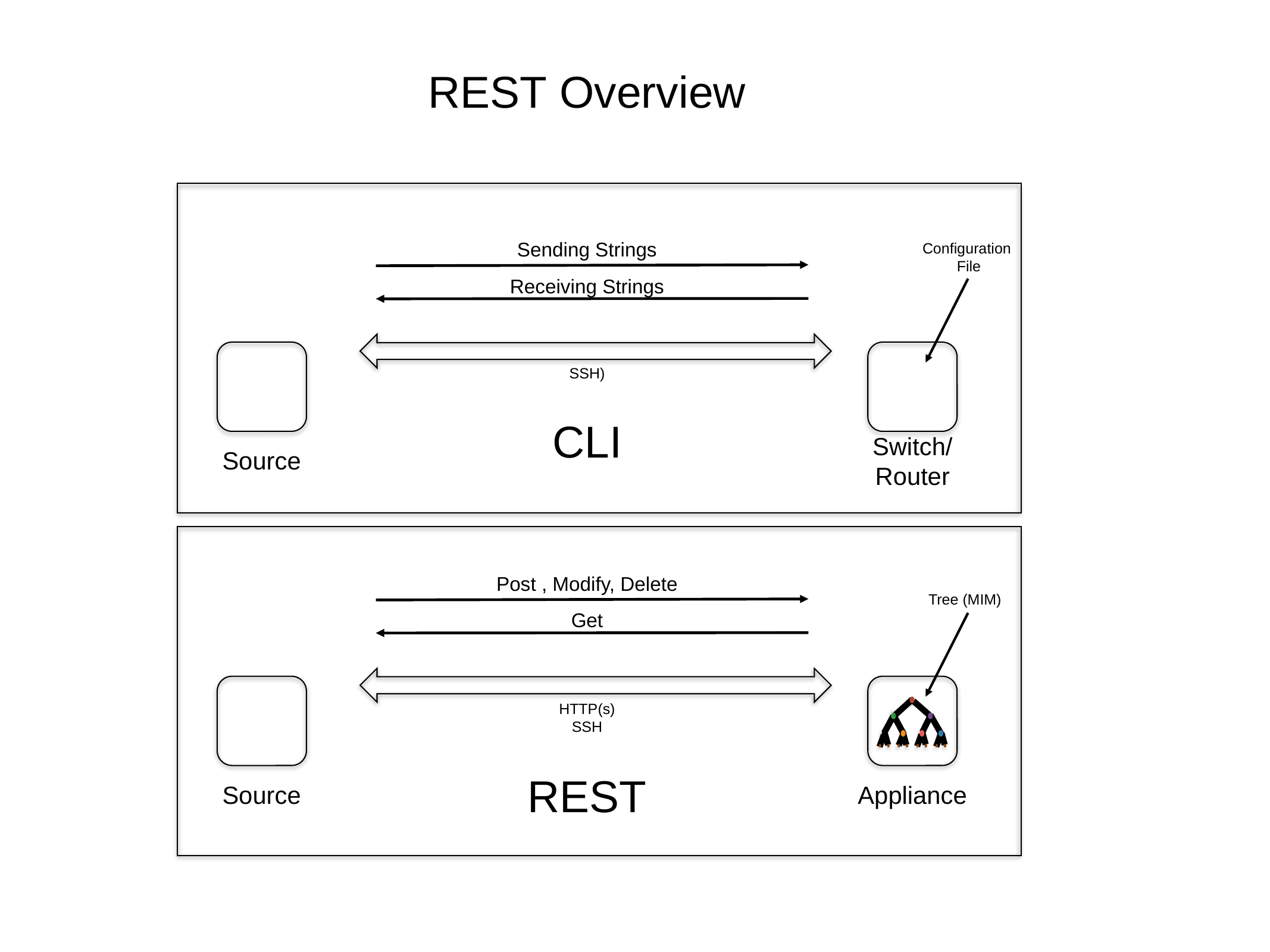

REST Overview

Sending Strings
Configuration
File
Receiving Strings

SSH)
CLI
Switch/
Router
Source

Post , Modify, Delete
Tree (MIM)
Get

HTTP(s)
SSH

REST
Source
Appliance